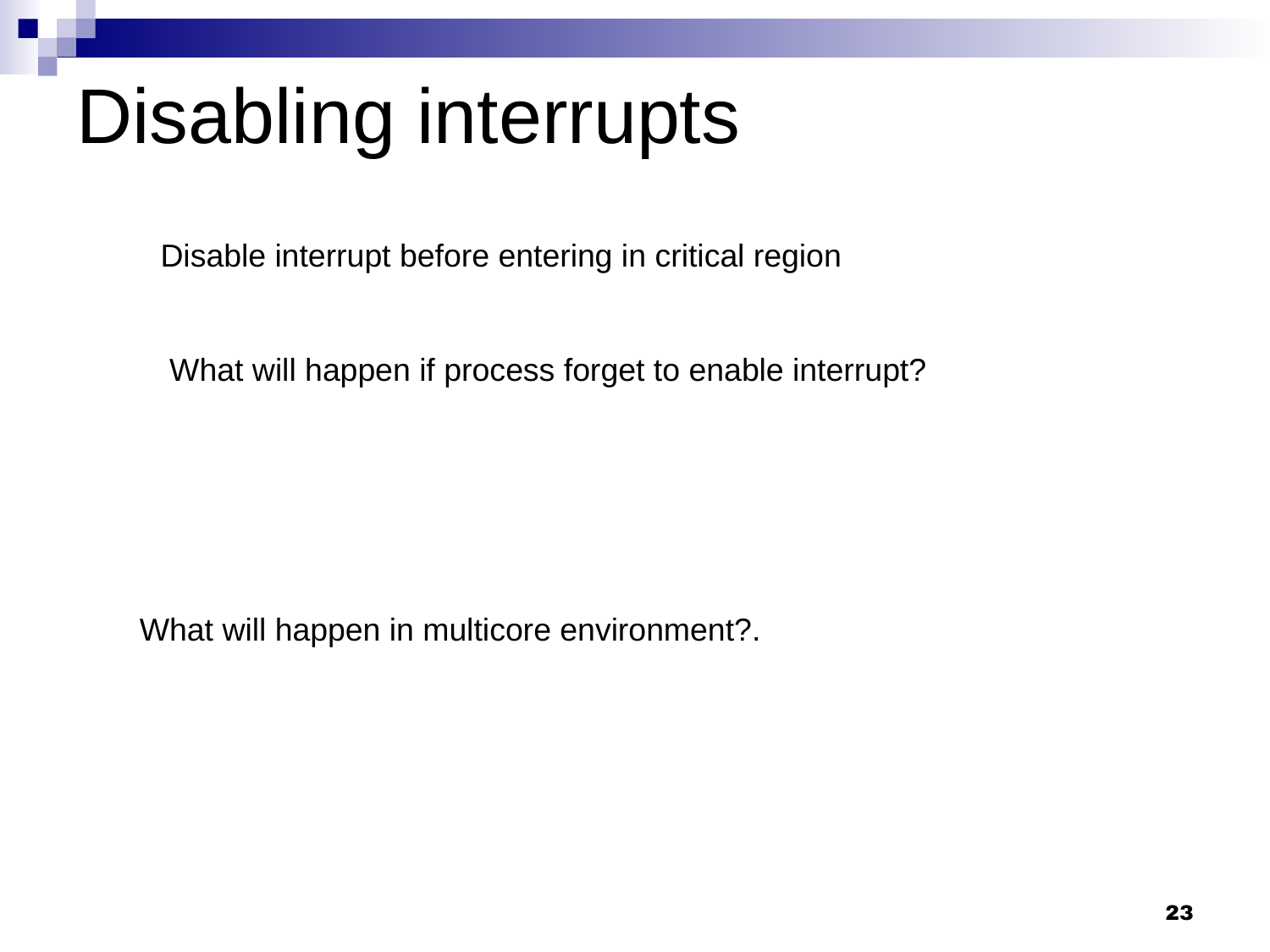

# Disabling interrupts
Disable interrupt before entering in critical region

 What will happen if process forget to enable interrupt?

	What will happen in multicore environment?.
23